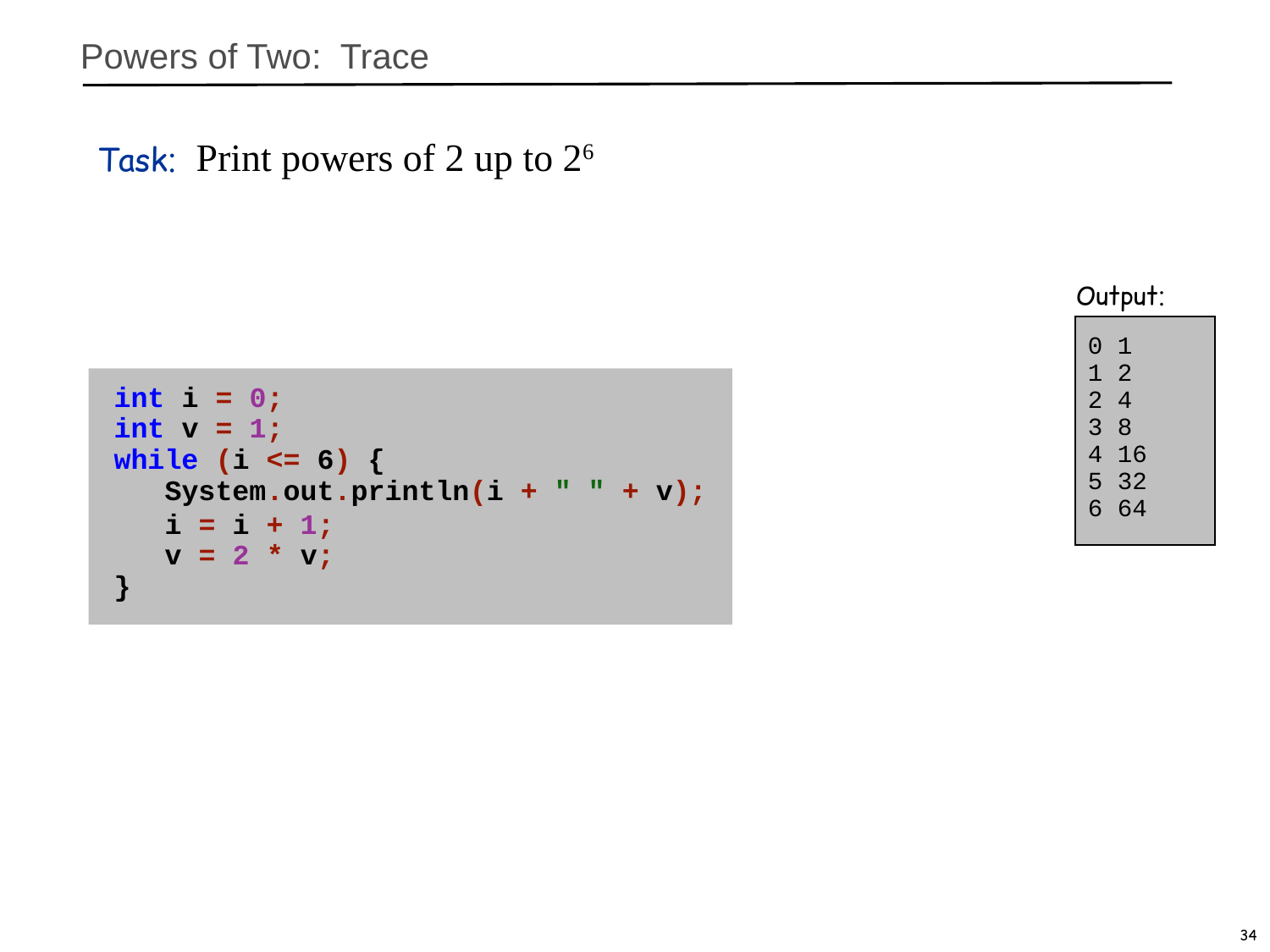

# Powers of Two:  Trace
Task:  Print powers of 2 up to 26

0 1
1 2
2 4
3 8
4 16
5 32
6 64
34